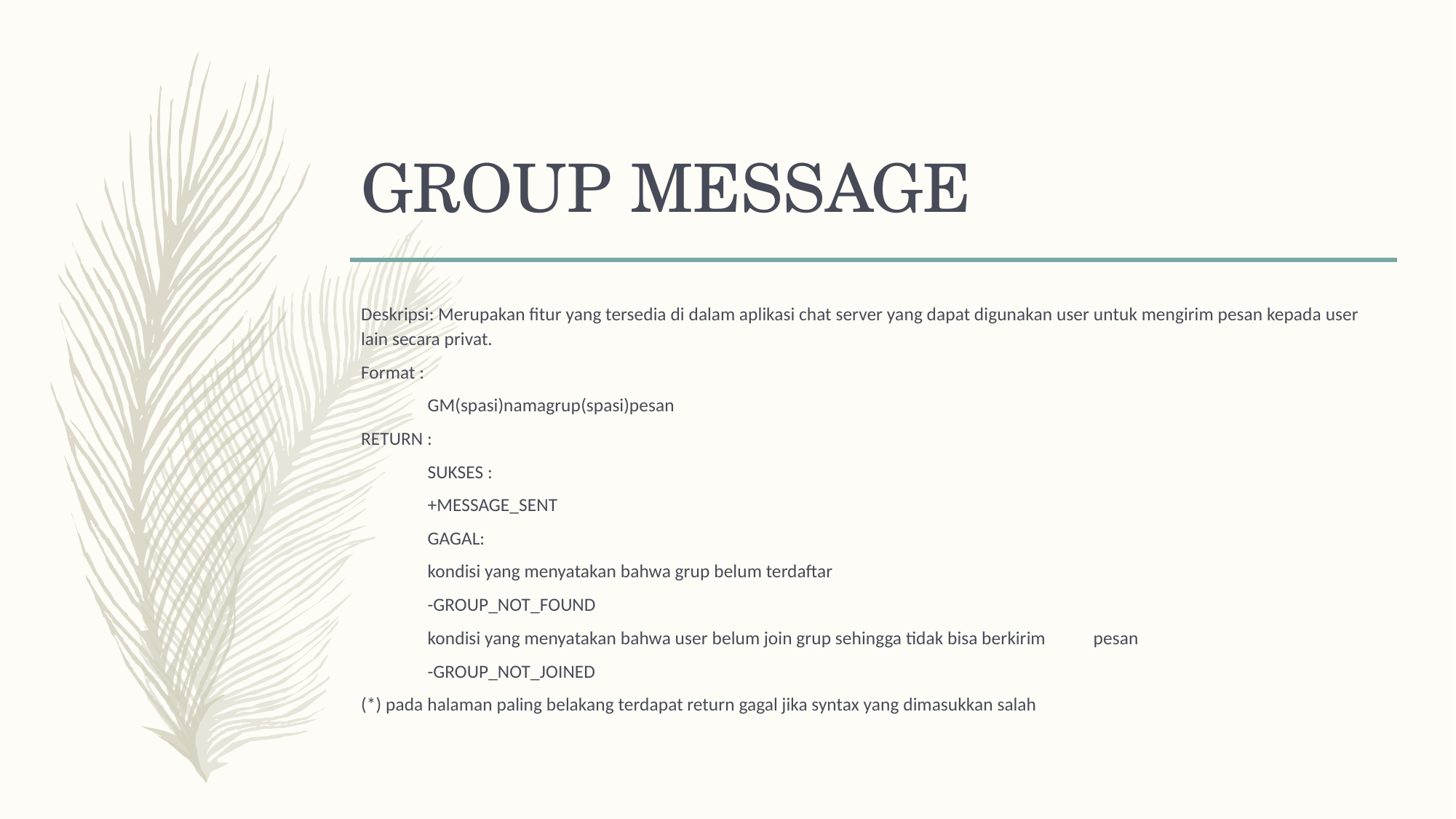

# GROUP MESSAGE
Deskripsi: Merupakan fitur yang tersedia di dalam aplikasi chat server yang dapat digunakan user untuk mengirim pesan kepada user lain secara privat.
Format :
	GM(spasi)namagrup(spasi)pesan
RETURN :
	SUKSES :
		+MESSAGE_SENT
	GAGAL:
		kondisi yang menyatakan bahwa grup belum terdaftar
		-GROUP_NOT_FOUND
		kondisi yang menyatakan bahwa user belum join grup sehingga tidak bisa berkirim 			pesan
		-GROUP_NOT_JOINED
(*) pada halaman paling belakang terdapat return gagal jika syntax yang dimasukkan salah